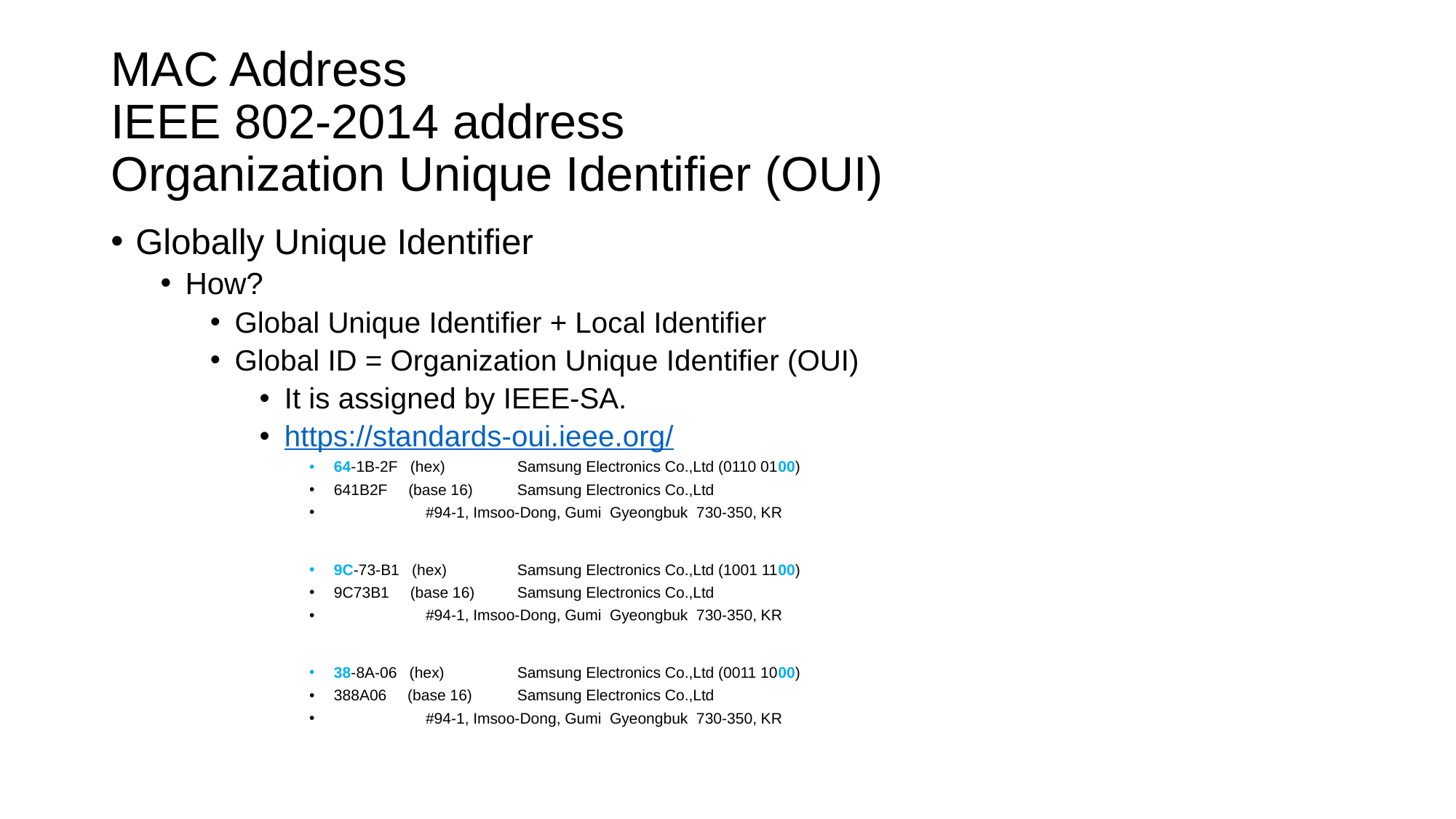

# MAC Address IEEE 802-2014 address Organization Unique Identifier (OUI)
Globally Unique Identifier
How?
Global Unique Identifier + Local Identifier
Global ID = Organization Unique Identifier (OUI)
It is assigned by IEEE-SA.
https://standards-oui.ieee.org/
64-1B-2F   (hex)	Samsung Electronics Co.,Ltd (0110 0100)
641B2F     (base 16)	Samsung Electronics Co.,Ltd
		#94-1, Imsoo-Dong, Gumi  Gyeongbuk  730-350, KR

9C-73-B1   (hex)	Samsung Electronics Co.,Ltd (1001 1100)
9C73B1     (base 16)	Samsung Electronics Co.,Ltd
		#94-1, Imsoo-Dong, Gumi  Gyeongbuk  730-350, KR

38-8A-06   (hex)	Samsung Electronics Co.,Ltd (0011 1000)
388A06     (base 16)	Samsung Electronics Co.,Ltd
		#94-1, Imsoo-Dong, Gumi  Gyeongbuk  730-350, KR